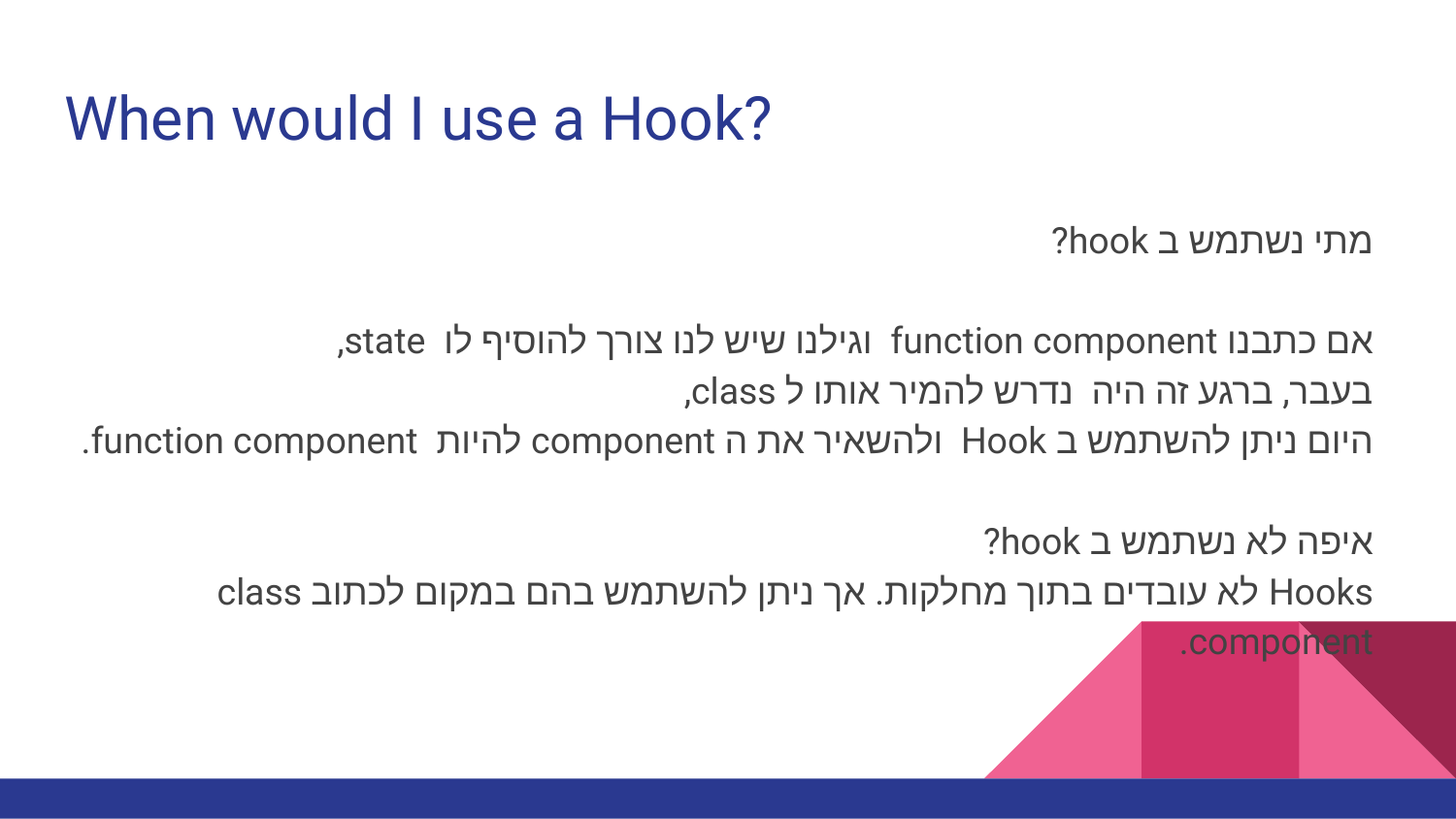

# When would I use a Hook?
מתי נשתמש ב hook?

אם כתבנו function component  וגילנו שיש לנו צורך להוסיף לו  state,
בעבר, ברגע זה היה  נדרש להמיר אותו ל class,
היום ניתן להשתמש ב Hook  ולהשאיר את ה component להיות  function component.

איפה לא נשתמש ב hook?
Hooks לא עובדים בתוך מחלקות. אך ניתן להשתמש בהם במקום לכתוב class component.